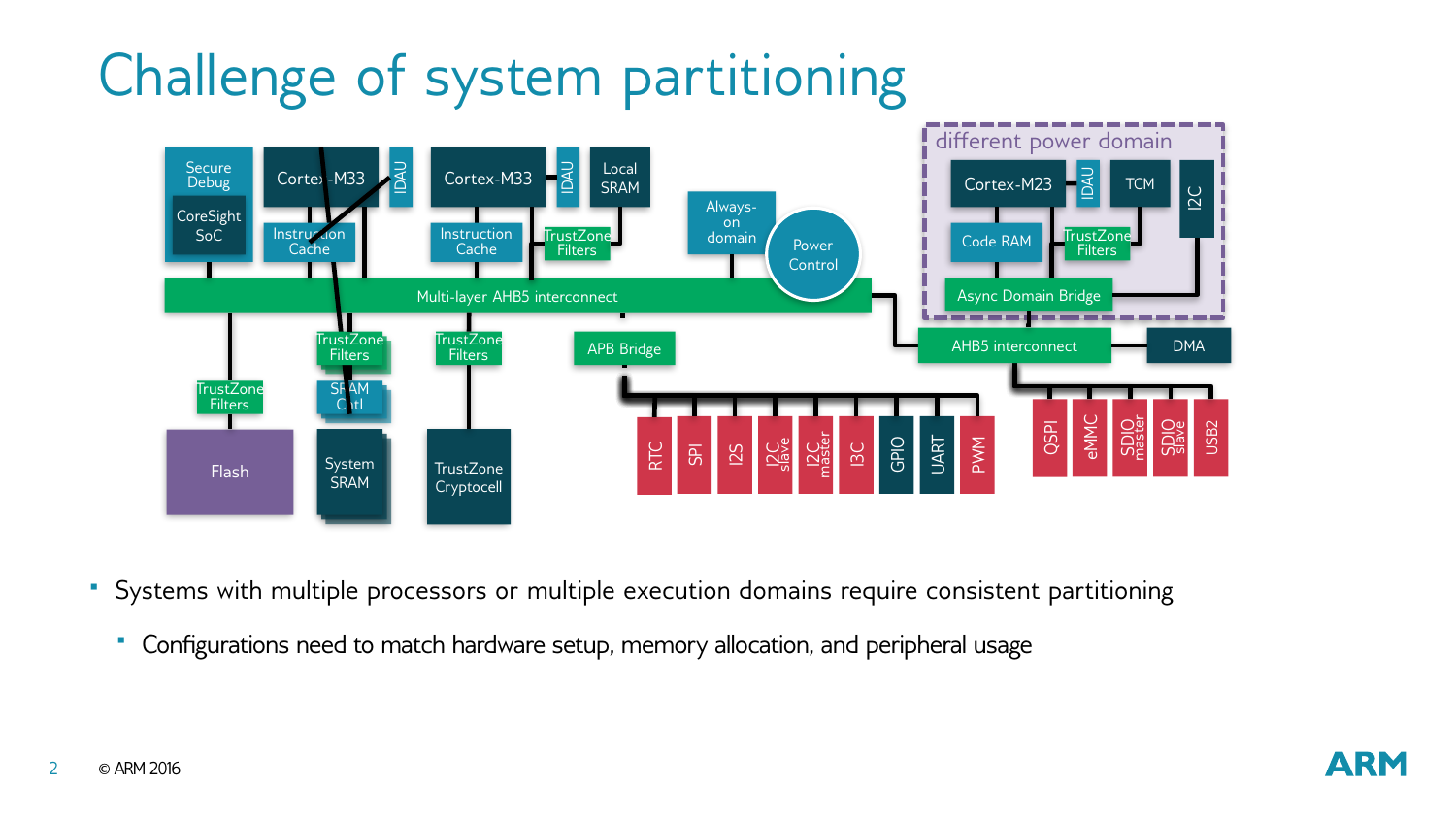

# Challenge of system partitioning
different power domain
Local SRAM
Secure Debug
Cortex-M33
Cortex-M33
TCM
I2C

Cortex-M23
IDAU
IDAU
IDAU
Always-on domain
CoreSight SoC
Power
Control
Instruction Cache
Instruction Cache
Code RAM
TrustZone
Filters
TrustZone
Filters
Multi-layer AHB5 interconnect
Async Domain Bridge
AHB5 interconnect
DMA
TrustZone
Filters
TrustZone
Filters
APB Bridge

TrustZone
Filters
SRAM Cntl

eMMC
SDIO
master
SDIO
slave
USB2
QSPI
SPI
I2S
I2C
slave
I2C
master
I3C
GPIO
UART
PWM
RTC
System SRAM
TrustZone Cryptocell
Flash

Systems with multiple processors or multiple execution domains require consistent partitioning
Configurations need to match hardware setup, memory allocation, and peripheral usage